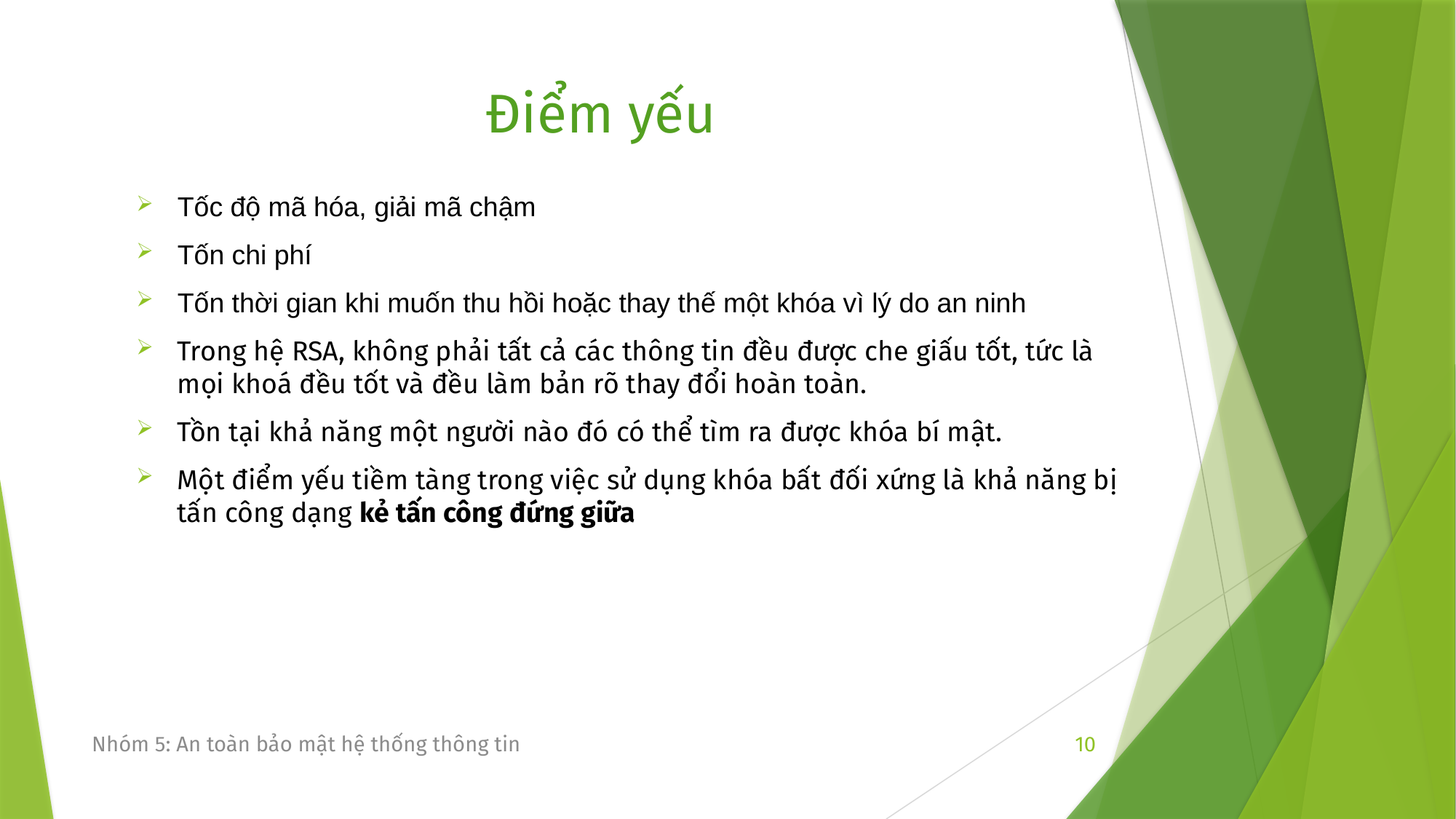

# Điểm yếu
Tốc độ mã hóa, giải mã chậm
Tốn chi phí
Tốn thời gian khi muốn thu hồi hoặc thay thế một khóa vì lý do an ninh
Trong hệ RSA, không phải tất cả các thông tin đều được che giấu tốt, tức là mọi khoá đều tốt và đều làm bản rõ thay đổi hoàn toàn.
Tồn tại khả năng một người nào đó có thể tìm ra được khóa bí mật.
Một điểm yếu tiềm tàng trong việc sử dụng khóa bất đối xứng là khả năng bị tấn công dạng kẻ tấn công đứng giữa
Nhóm 5: An toàn bảo mật hệ thống thông tin
10